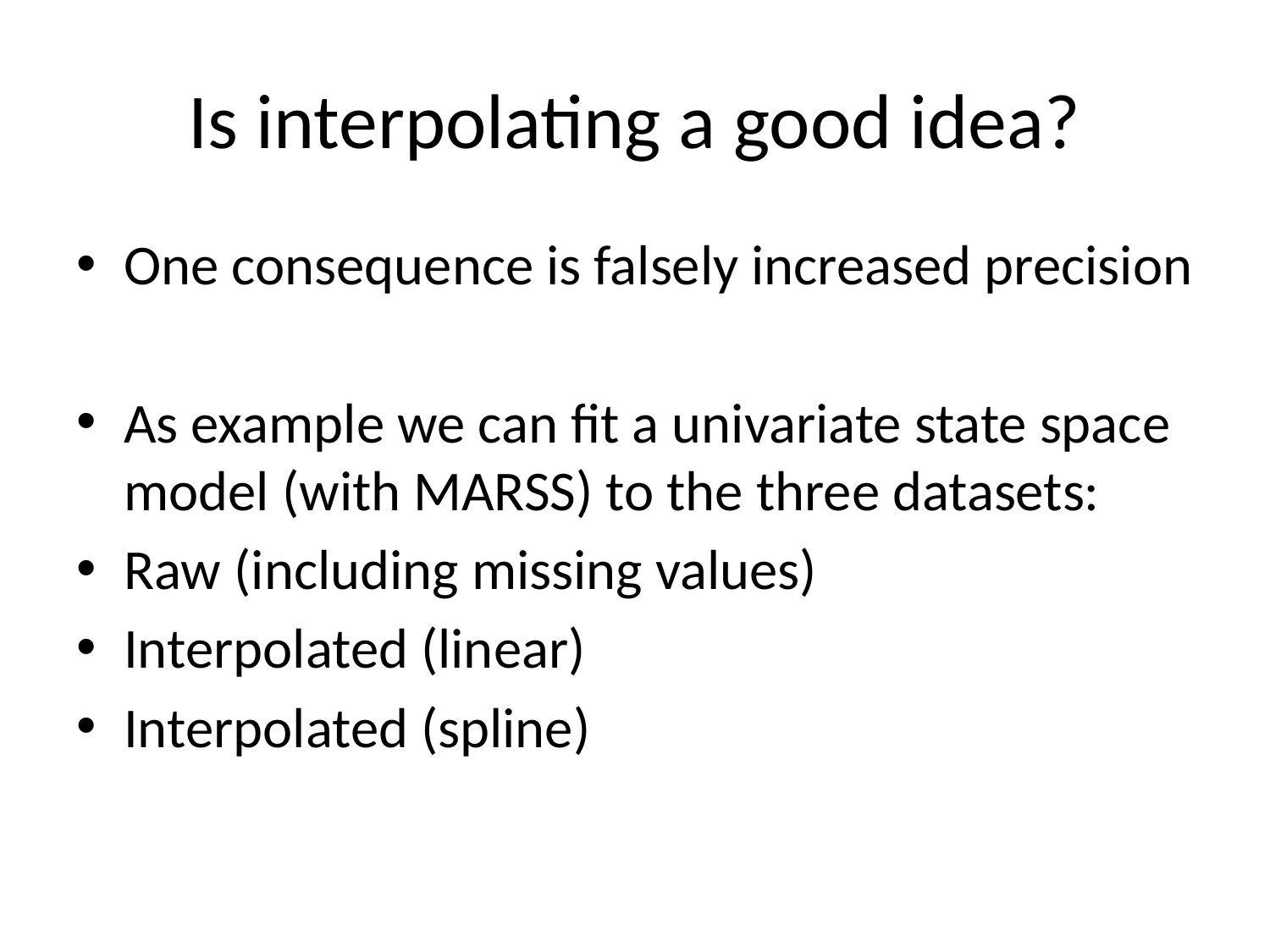

# Is interpolating a good idea?
One consequence is falsely increased precision

As example we can fit a univariate state space model (with MARSS) to the three datasets:
Raw (including missing values)
Interpolated (linear)
Interpolated (spline)